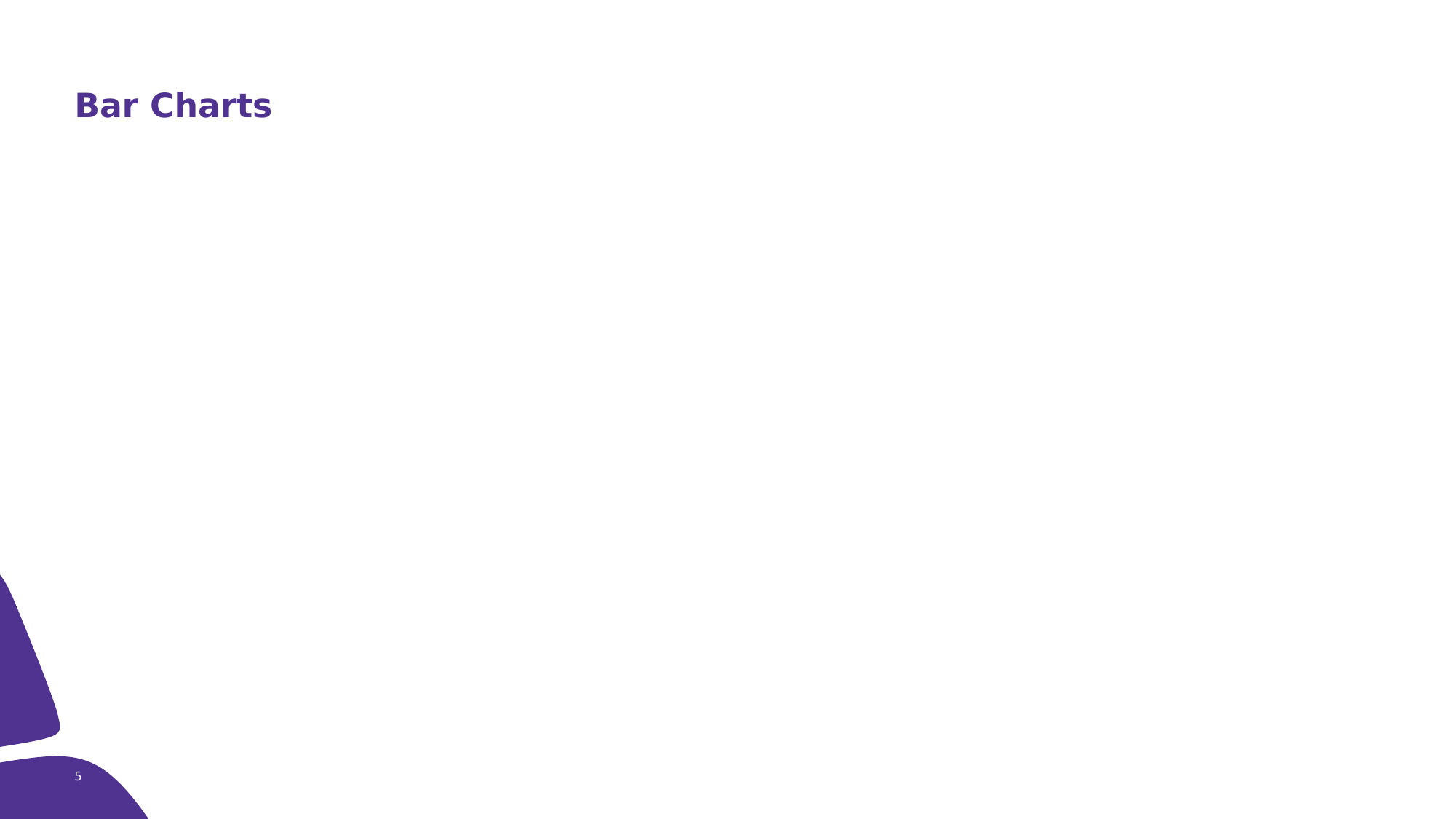

# Bar Charts

5

OSI Pi Infrastructure Next Steps